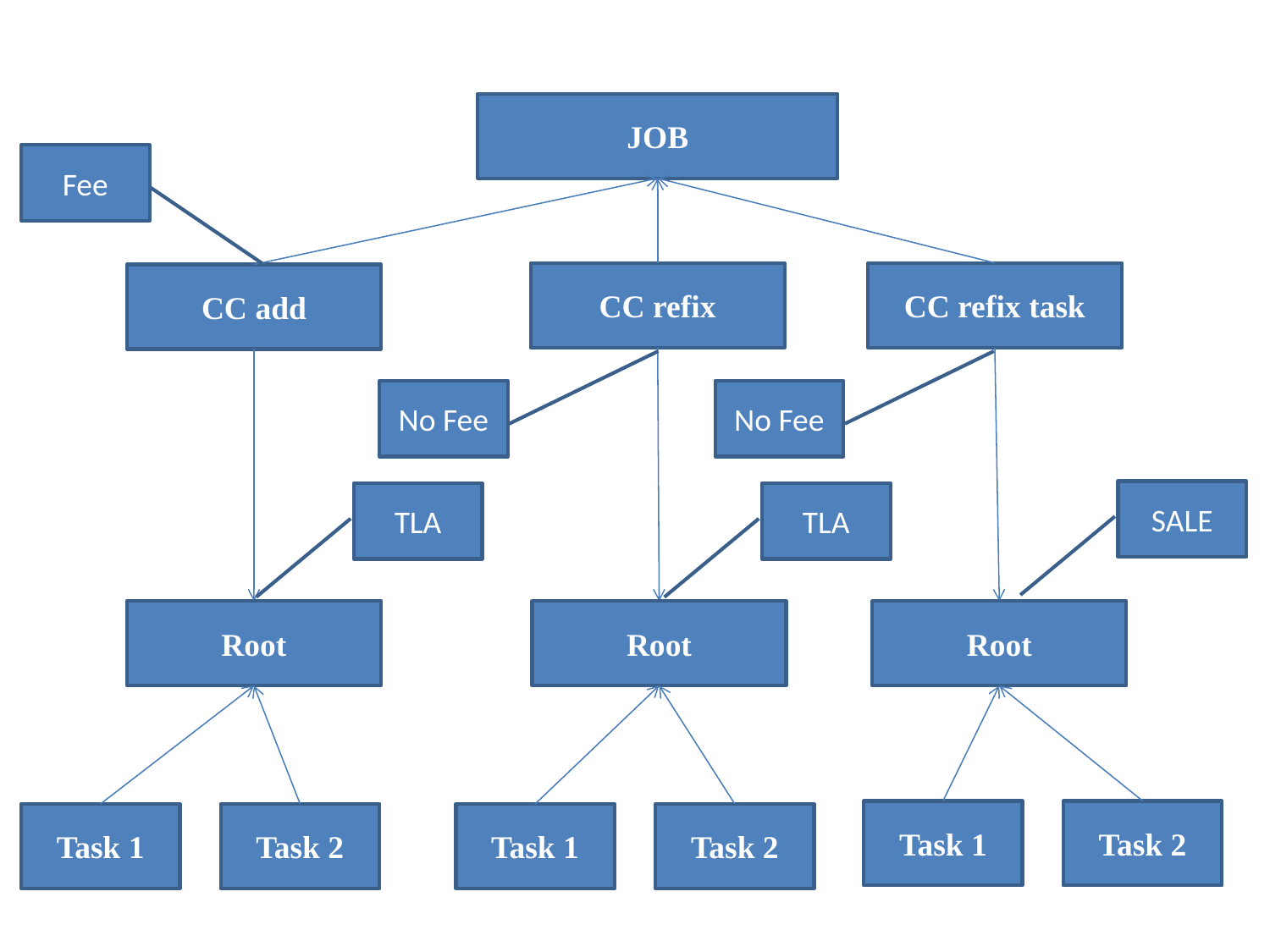

JOB
Fee
CC refix
CC refix task
CC add
No Fee
No Fee
SALE
TLA
TLA
Root
Root
Root
Task 1
Task 2
Task 1
Task 2
Task 1
Task 2